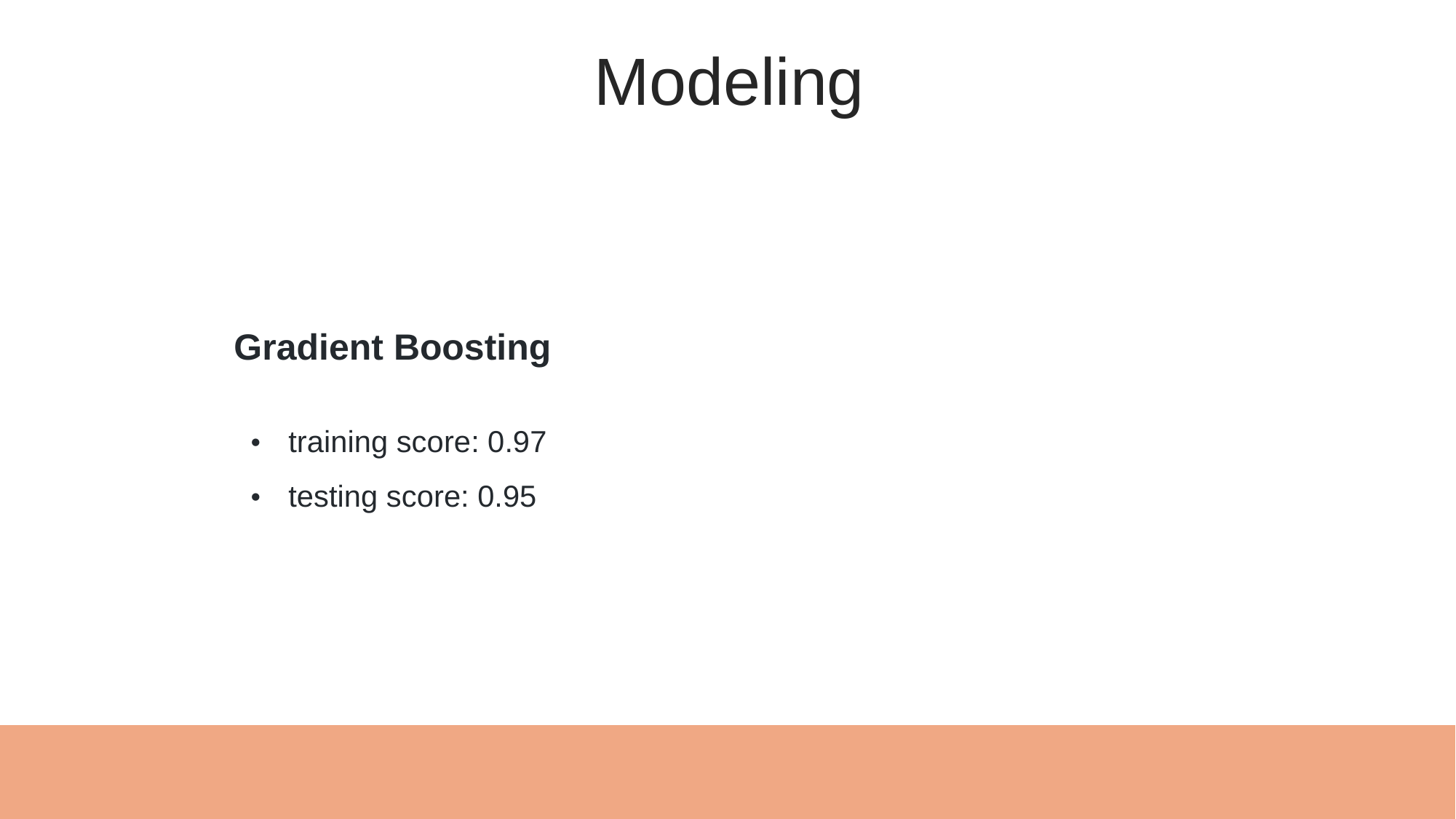

Modeling
Gradient Boosting

training score: 0.97
testing score: 0.95